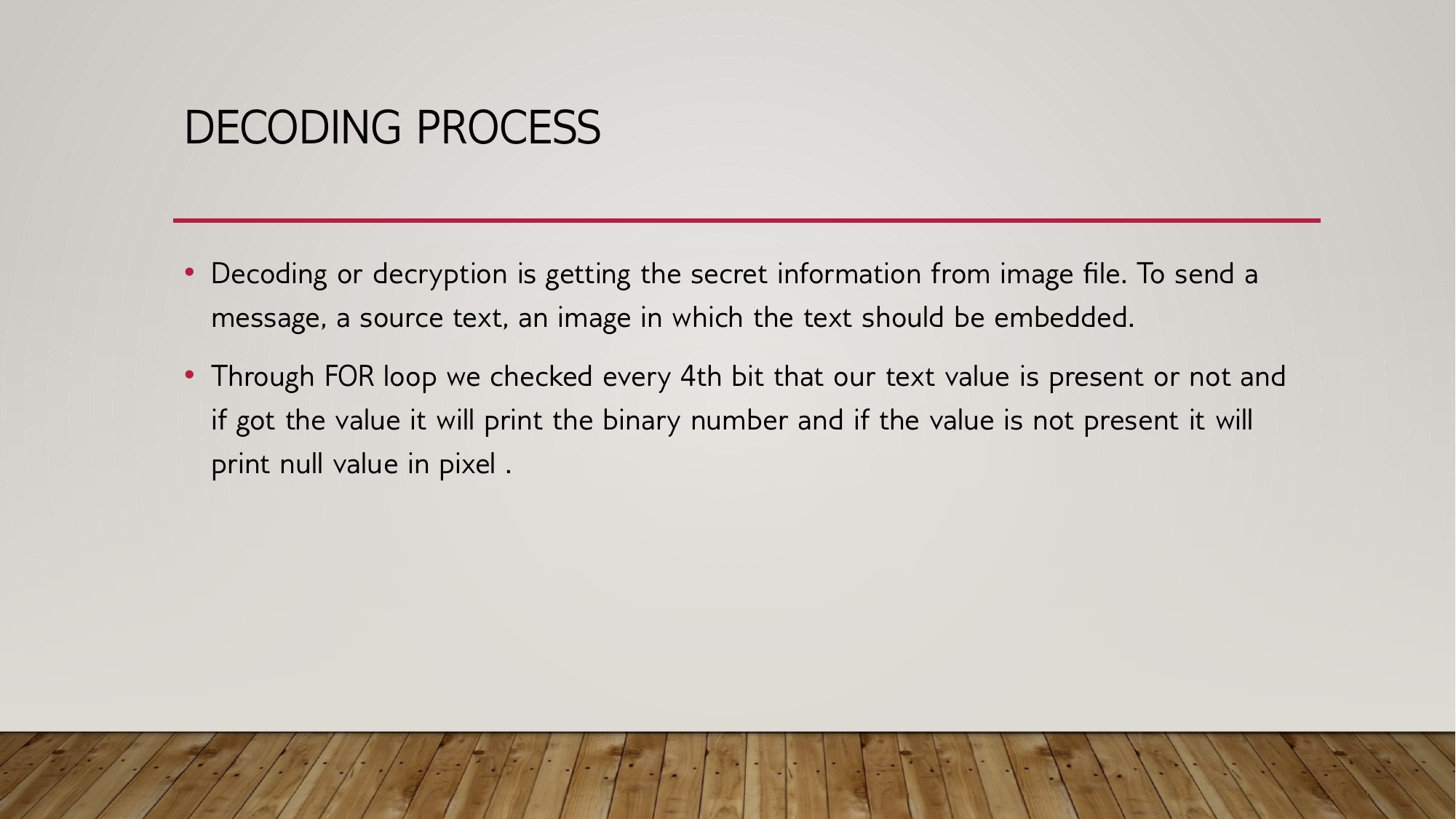

# Decoding process
Decoding or decryption is getting the secret information from image file. To send a message, a source text, an image in which the text should be embedded.
Through FOR loop we checked every 4th bit that our text value is present or not and if got the value it will print the binary number and if the value is not present it will print null value in pixel .